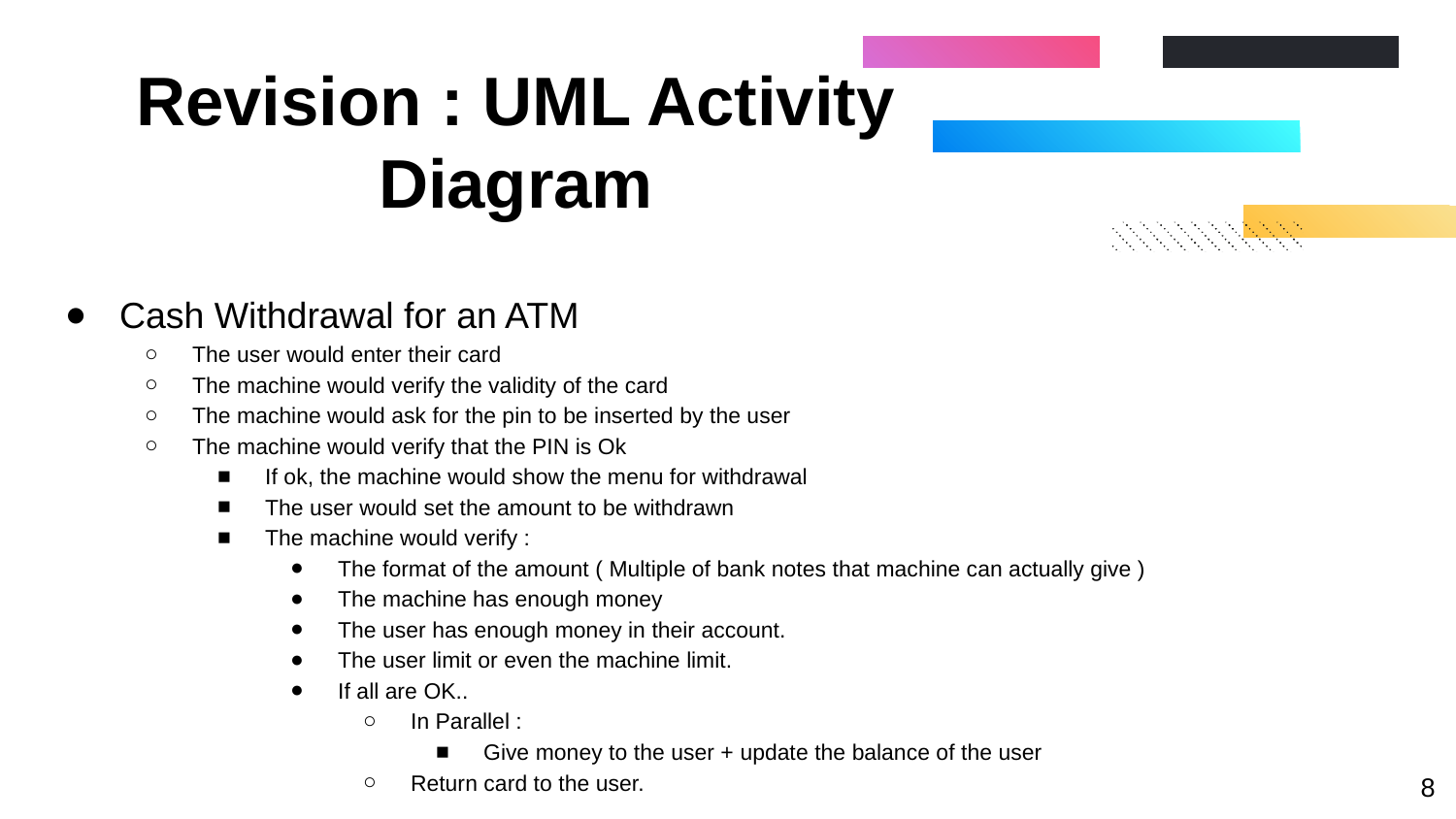

# Revision : UML Activity Diagram
Cash Withdrawal for an ATM
The user would enter their card
The machine would verify the validity of the card
The machine would ask for the pin to be inserted by the user
The machine would verify that the PIN is Ok
If ok, the machine would show the menu for withdrawal
The user would set the amount to be withdrawn
The machine would verify :
The format of the amount ( Multiple of bank notes that machine can actually give )
The machine has enough money
The user has enough money in their account.
The user limit or even the machine limit.
If all are OK..
In Parallel :
Give money to the user + update the balance of the user
Return card to the user.
8